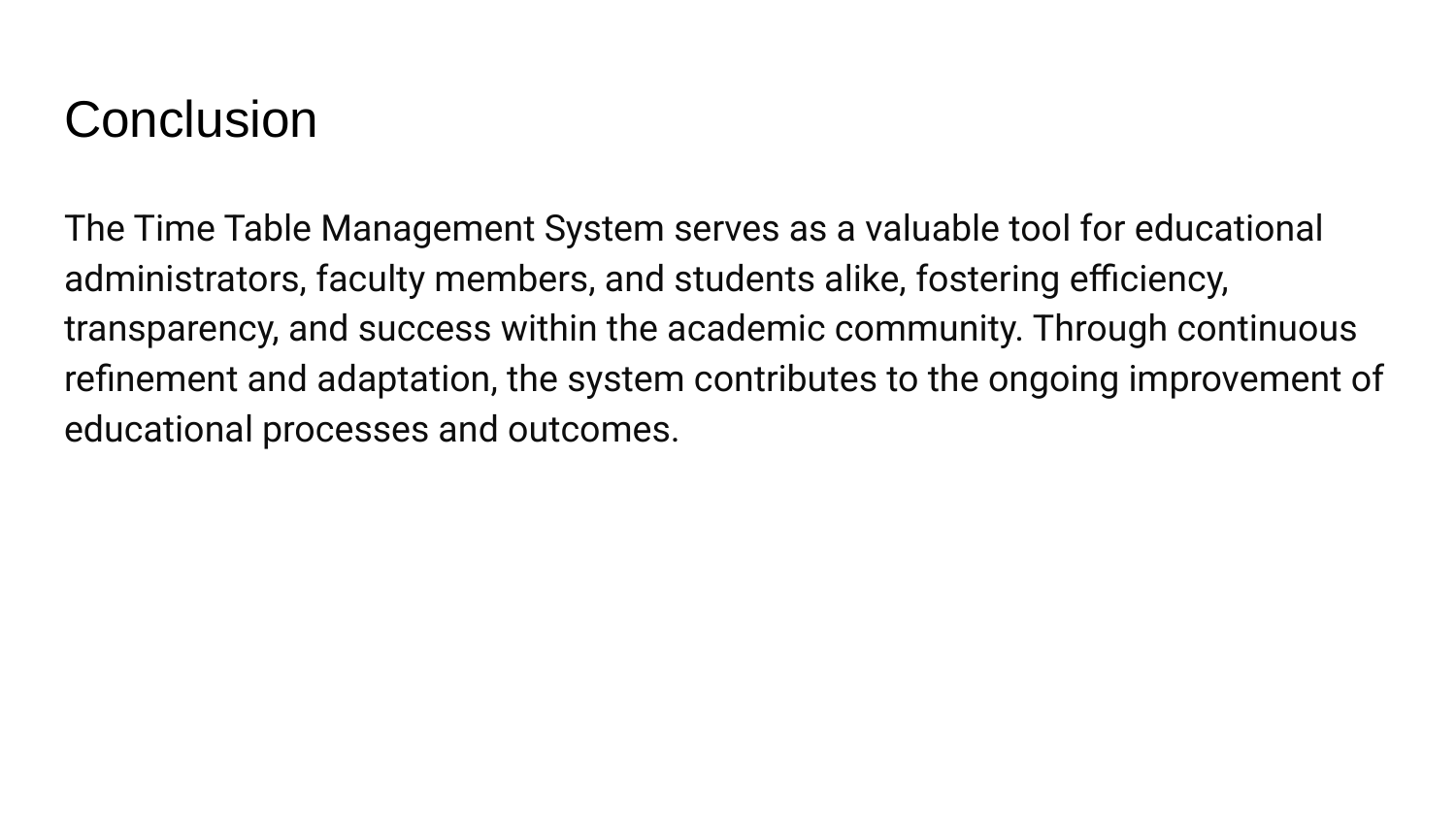

# Conclusion
The Time Table Management System serves as a valuable tool for educational administrators, faculty members, and students alike, fostering efficiency, transparency, and success within the academic community. Through continuous refinement and adaptation, the system contributes to the ongoing improvement of educational processes and outcomes.